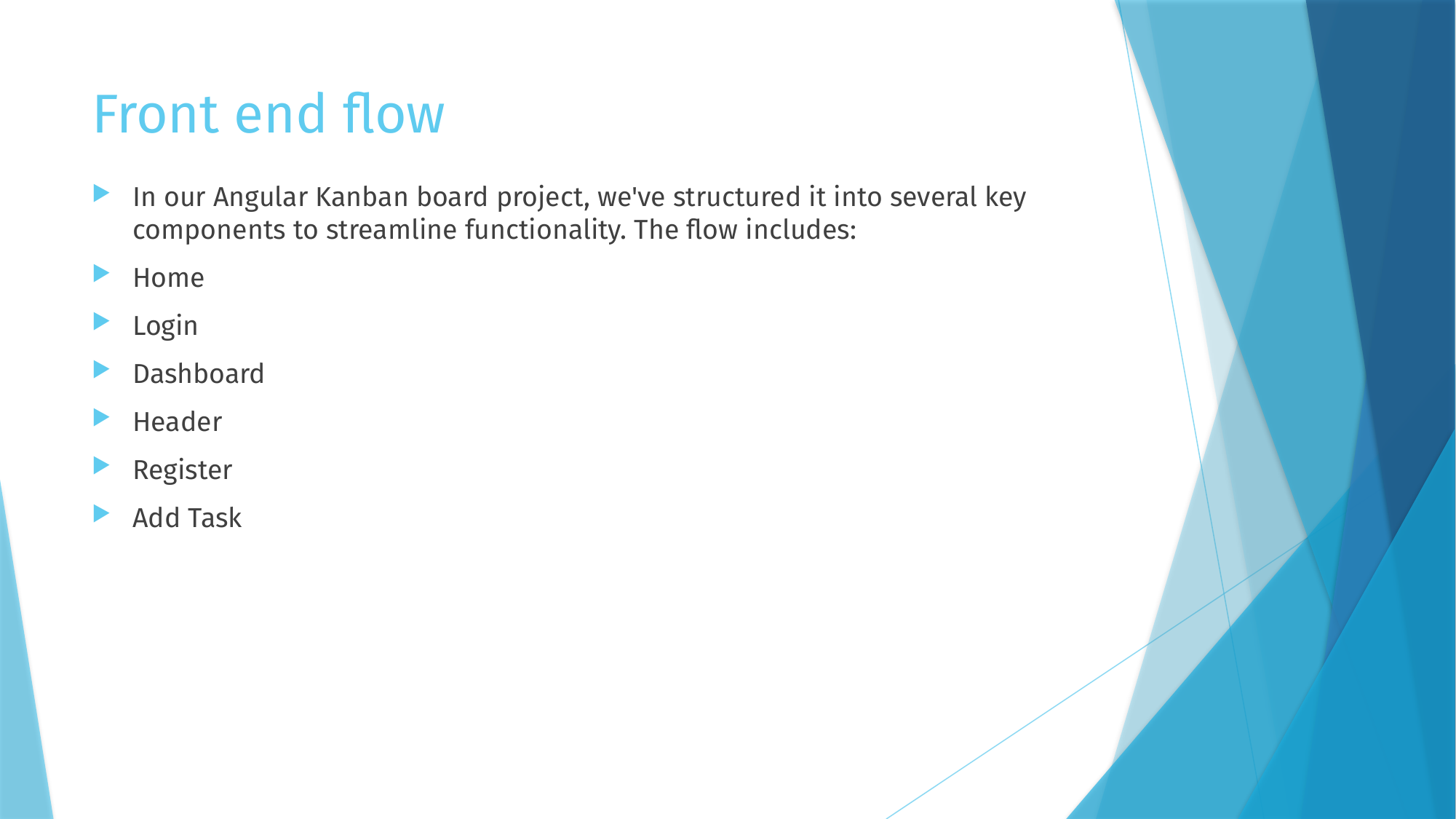

# Front end flow
In our Angular Kanban board project, we've structured it into several key components to streamline functionality. The flow includes:
Home
Login
Dashboard
Header
Register
Add Task